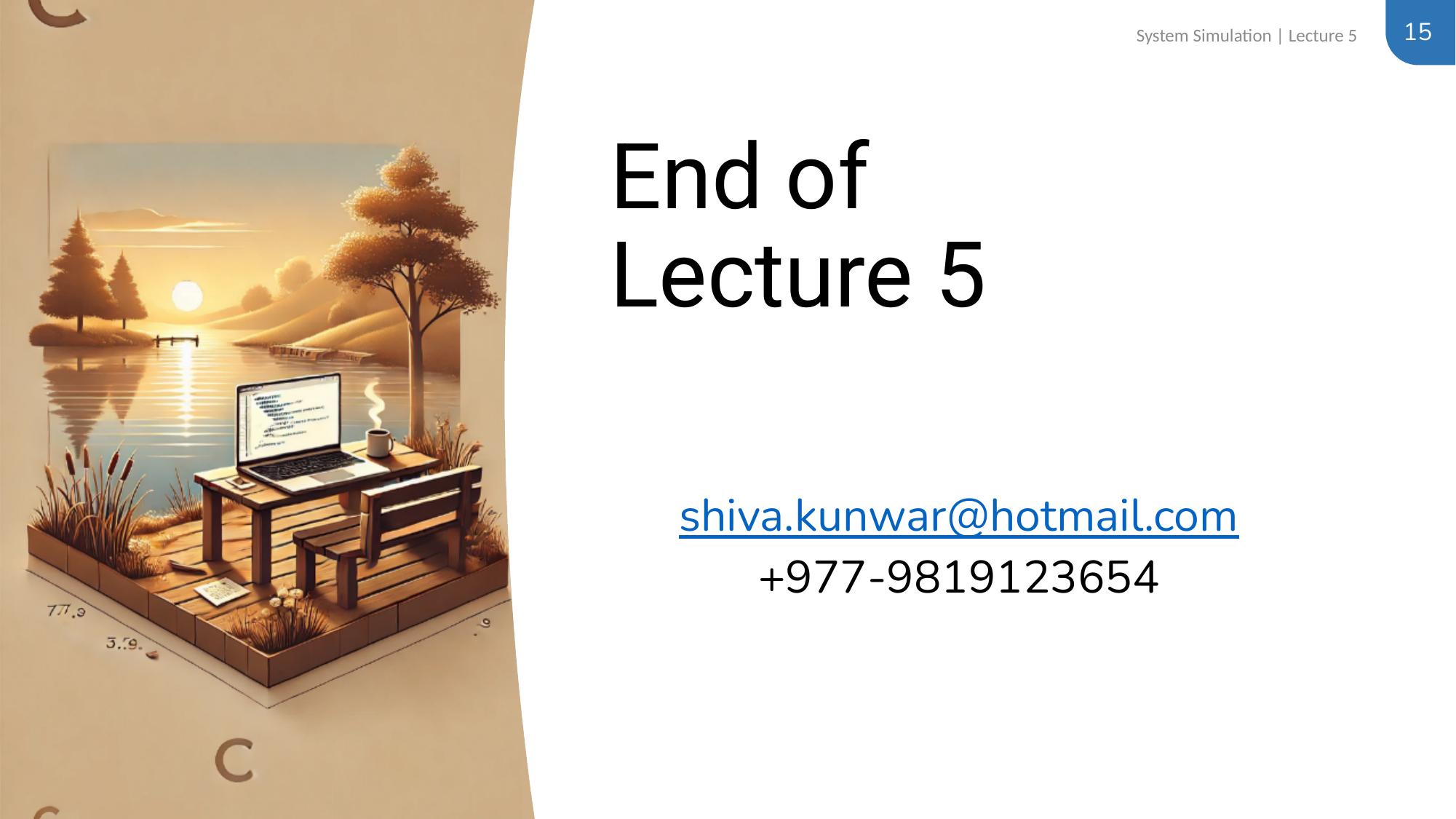

15
System Simulation | Lecture 5
# End of Lecture 5